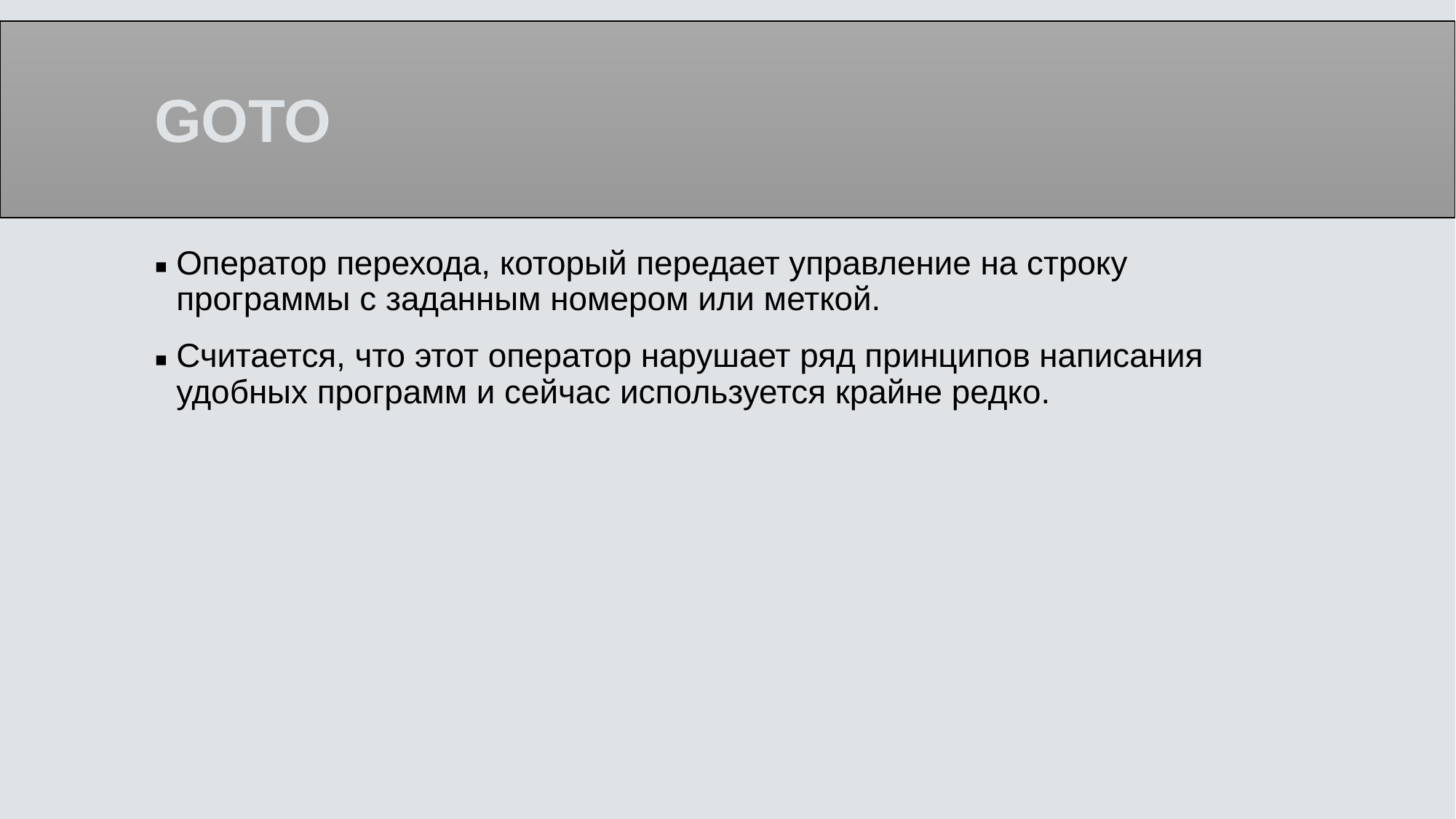

# GOTO
Оператор перехода, который передает управление на строку программы с заданным номером или меткой.
Считается, что этот оператор нарушает ряд принципов написания удобных программ и сейчас используется крайне редко.